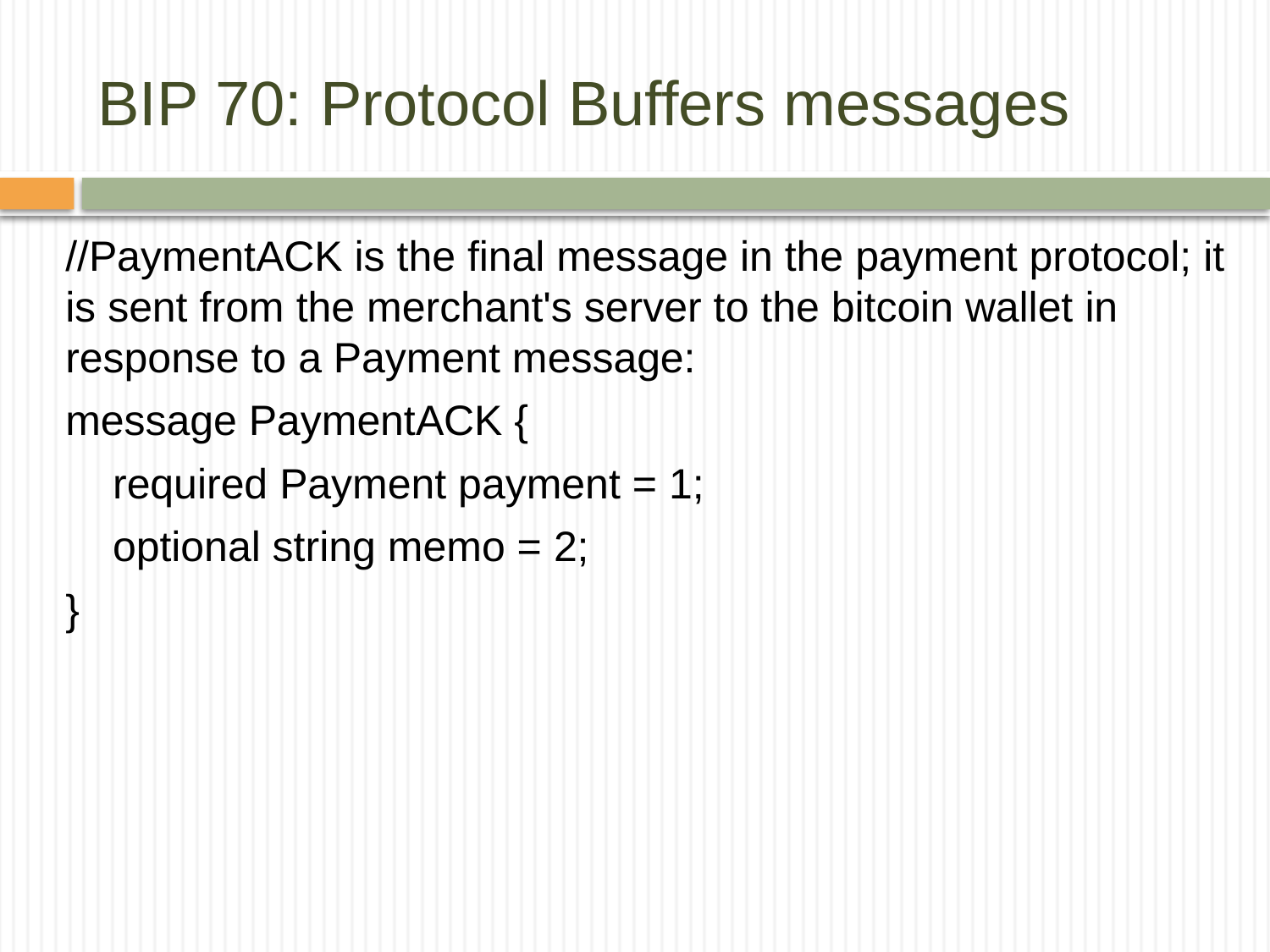

# BIP 70: Protocol Buffers messages
//PaymentACK is the final message in the payment protocol; it is sent from the merchant's server to the bitcoin wallet in response to a Payment message:
message PaymentACK {
    required Payment payment = 1;
    optional string memo = 2;
}